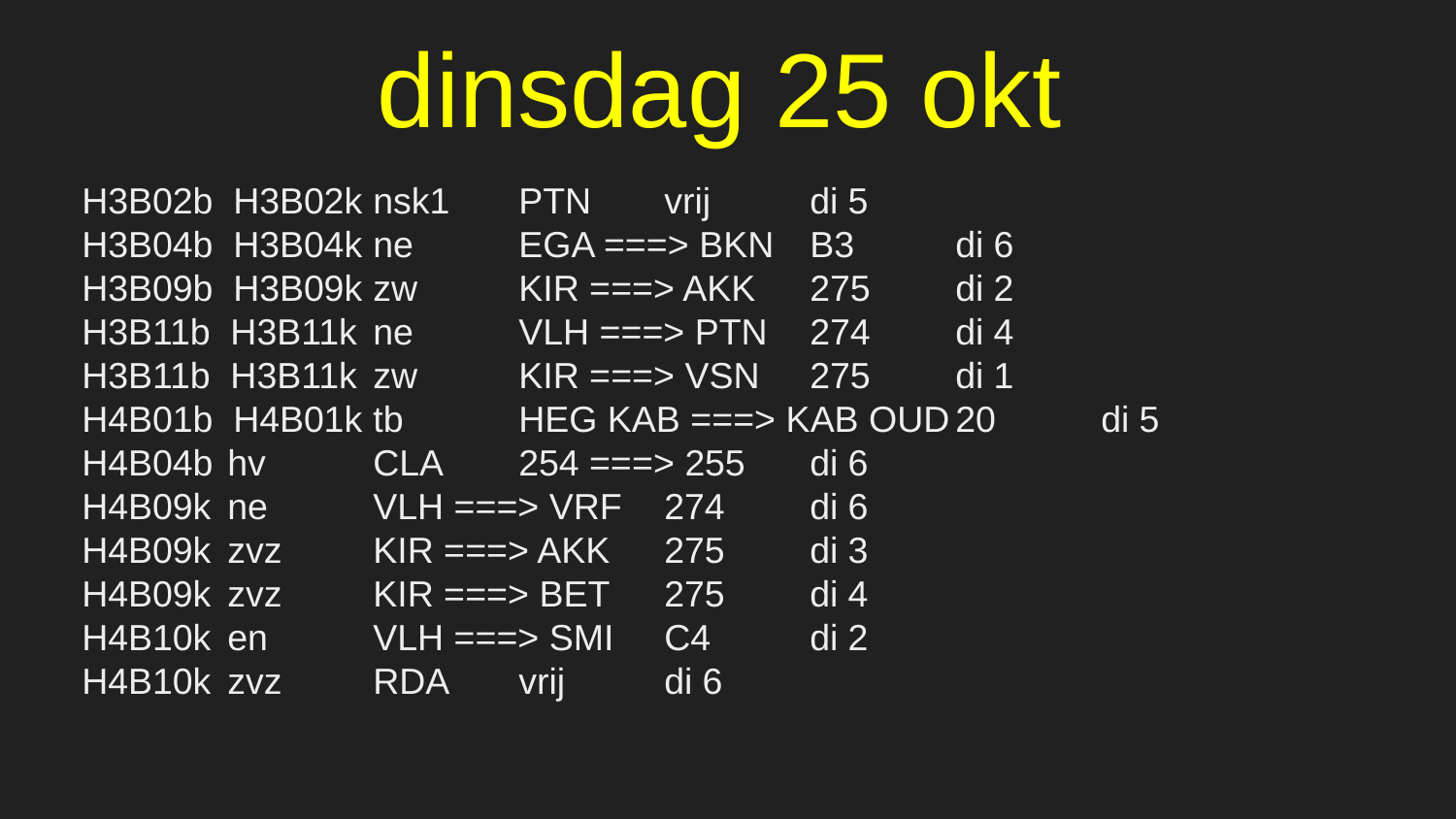

# dinsdag 25 okt
H3B02b  H3B02k	nsk1	PTN	vrij	di 5
H3B04b  H3B04k	ne	EGA ===> BKN	B3	di 6
H3B09b  H3B09k	zw	KIR ===> AKK	275	di 2
H3B11b  H3B11k	ne	VLH ===> PTN	274	di 4
H3B11b  H3B11k	zw	KIR ===> VSN	275	di 1
H4B01b  H4B01k	tb	HEG KAB ===> KAB OUD	20	di 5
H4B04b	hv	CLA	254 ===> 255	di 6
H4B09k	ne	VLH ===> VRF	274	di 6
H4B09k	zvz	KIR ===> AKK	275	di 3
H4B09k	zvz	KIR ===> BET	275	di 4
H4B10k	en	VLH ===> SMI	C4	di 2
H4B10k	zvz	RDA	vrij	di 6